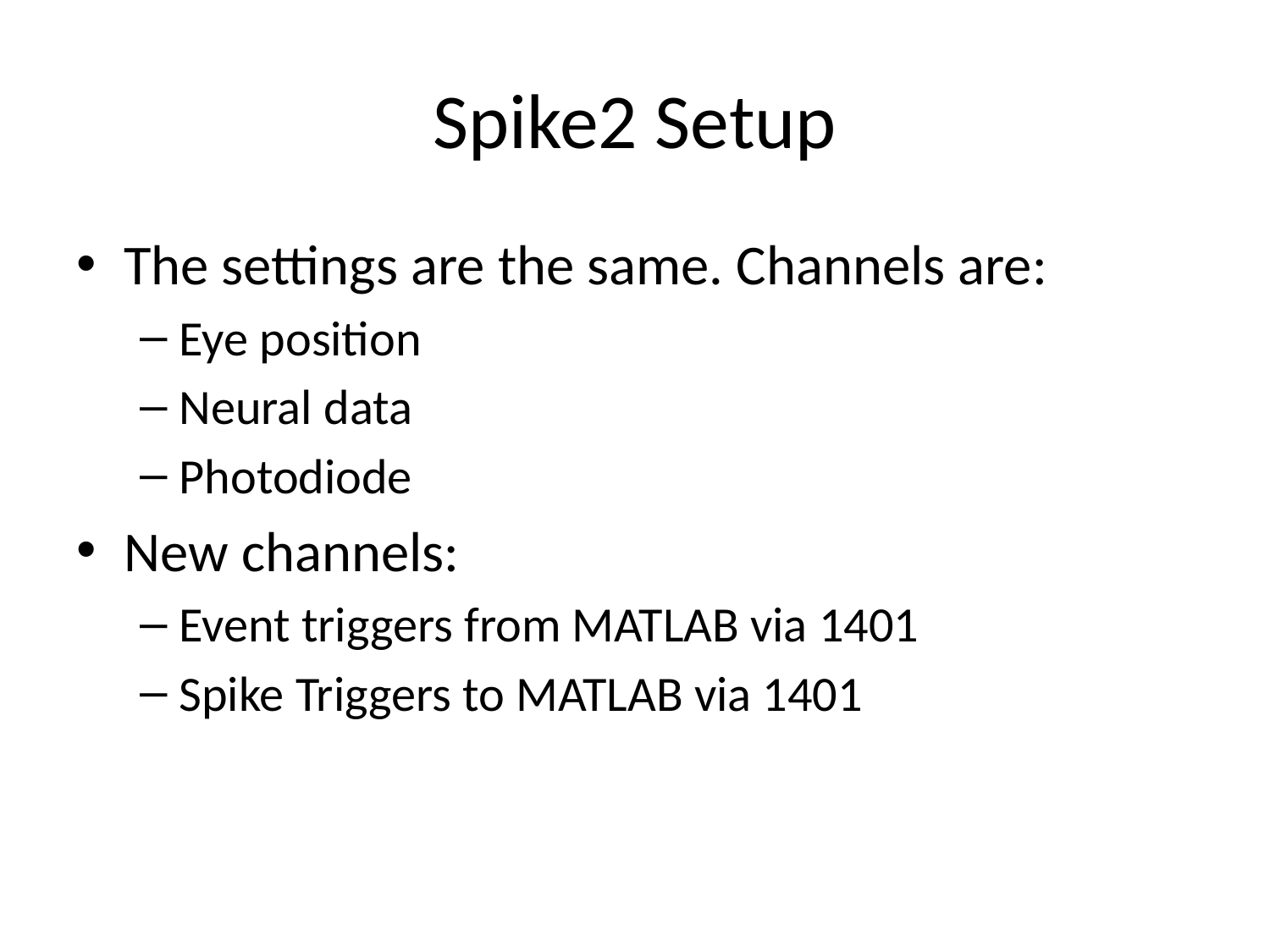

# Spike2 Setup
The settings are the same. Channels are:
Eye position
Neural data
Photodiode
New channels:
Event triggers from MATLAB via 1401
Spike Triggers to MATLAB via 1401